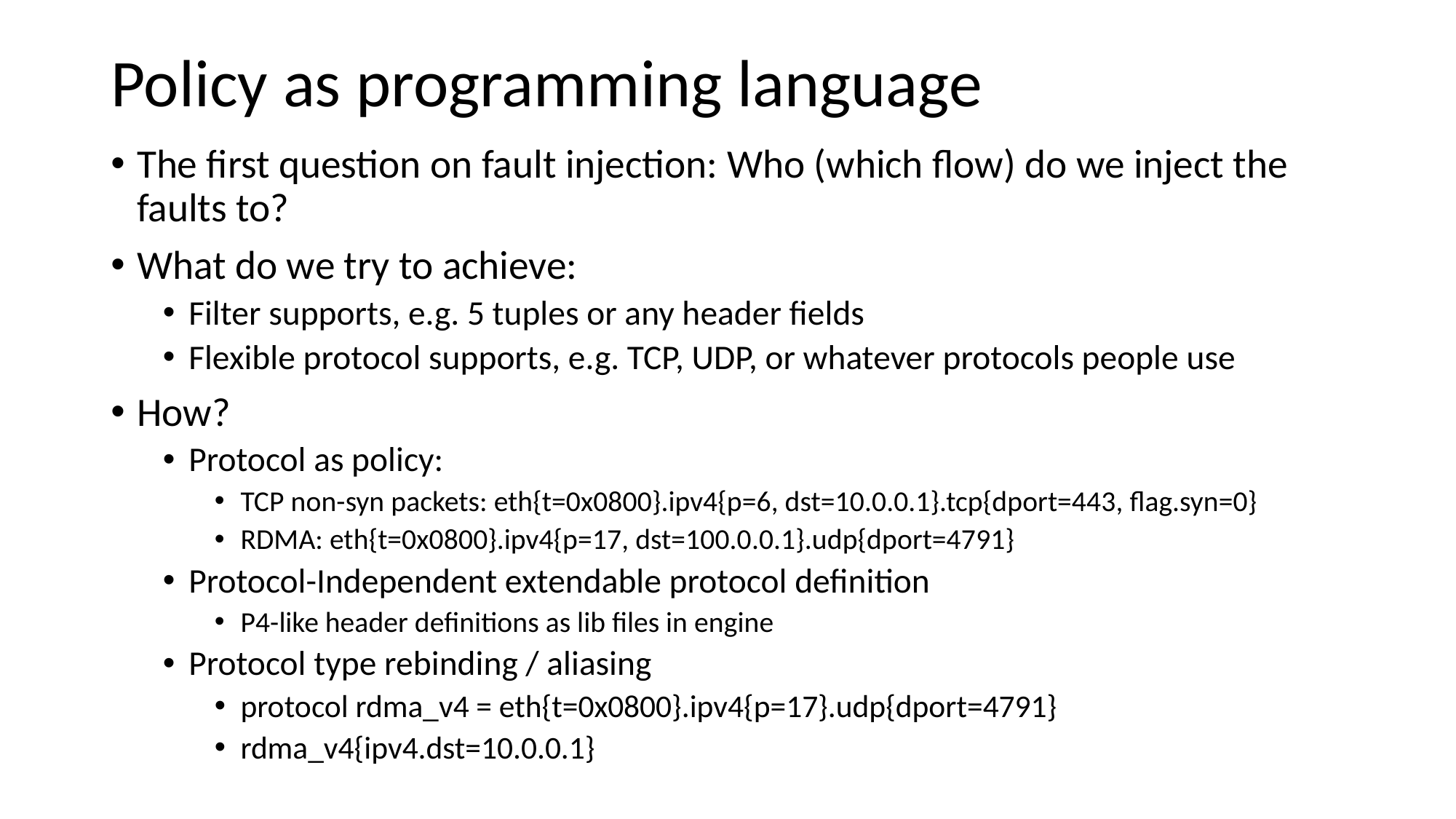

# Policy as programming language
The first question on fault injection: Who (which flow) do we inject the faults to?
What do we try to achieve:
Filter supports, e.g. 5 tuples or any header fields
Flexible protocol supports, e.g. TCP, UDP, or whatever protocols people use
How?
Protocol as policy:
TCP non-syn packets: eth{t=0x0800}.ipv4{p=6, dst=10.0.0.1}.tcp{dport=443, flag.syn=0}
RDMA: eth{t=0x0800}.ipv4{p=17, dst=100.0.0.1}.udp{dport=4791}
Protocol-Independent extendable protocol definition
P4-like header definitions as lib files in engine
Protocol type rebinding / aliasing
protocol rdma_v4 = eth{t=0x0800}.ipv4{p=17}.udp{dport=4791}
rdma_v4{ipv4.dst=10.0.0.1}